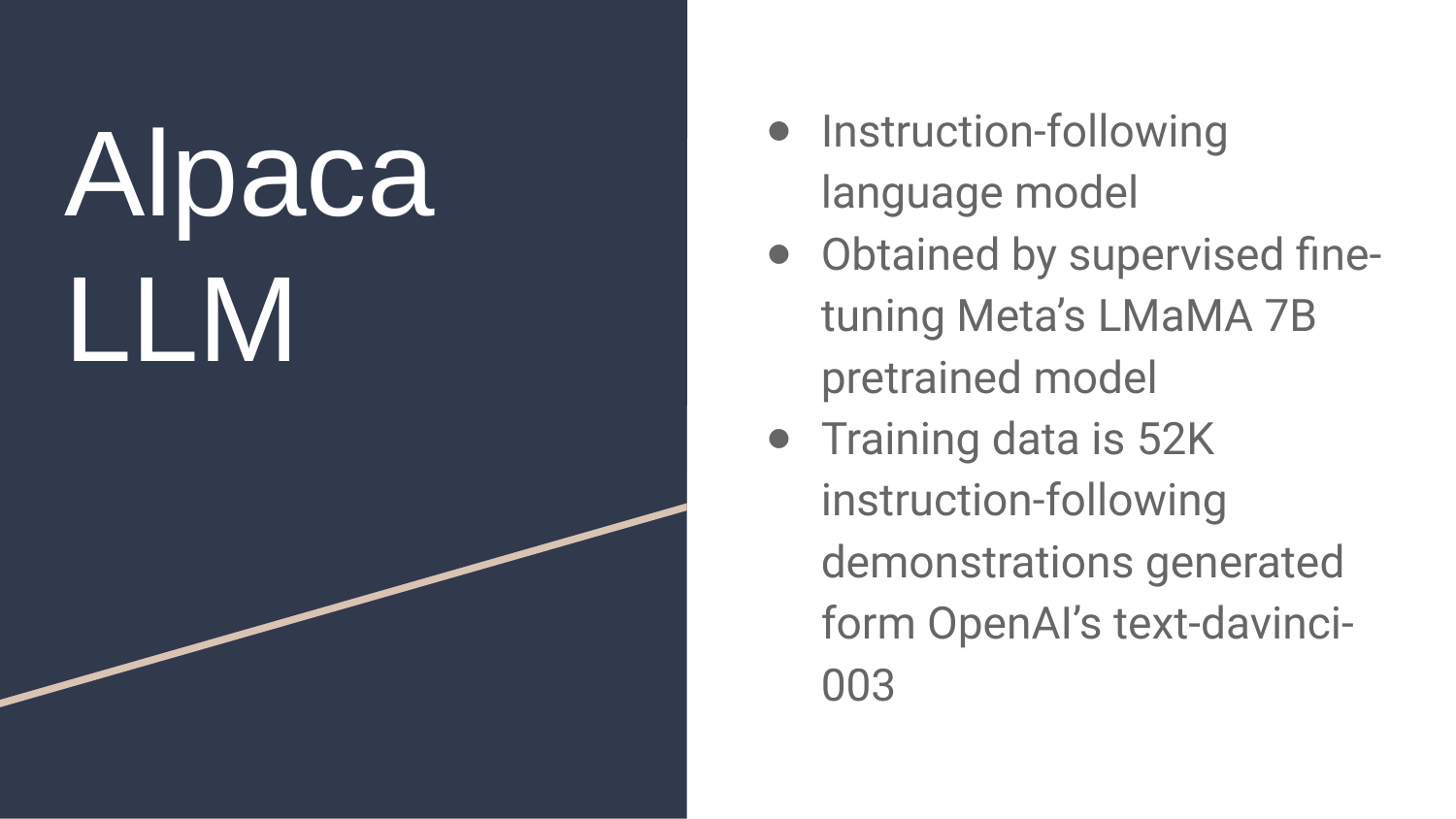

# Alpaca
LLM
Instruction-following language model
Obtained by supervised fine-tuning Meta’s LMaMA 7B pretrained model
Training data is 52K instruction-following demonstrations generated form OpenAI’s text-davinci-003